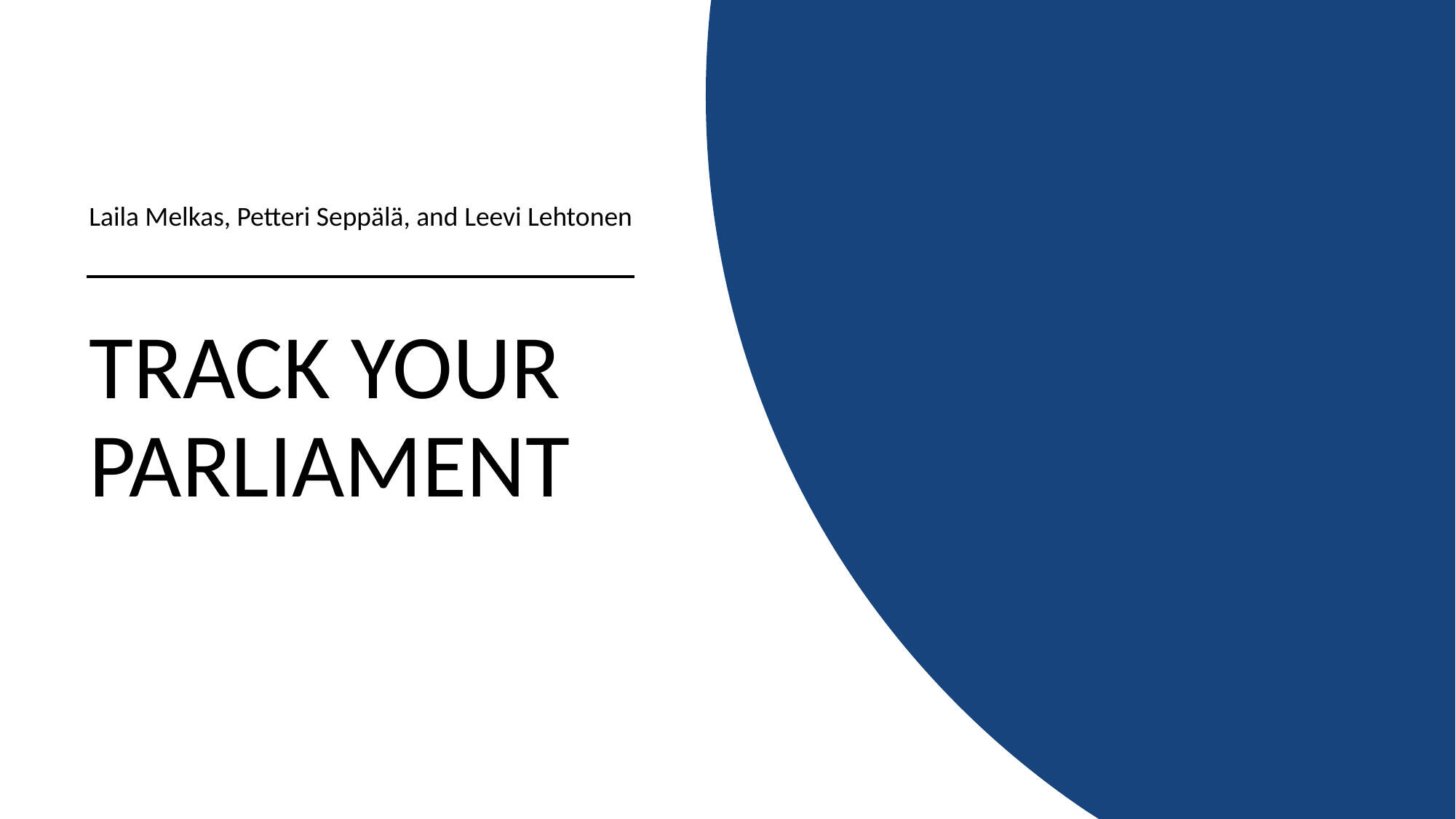

Laila Melkas, Petteri Seppälä, and Leevi Lehtonen
# TRACK YOUR PARLIAMENT